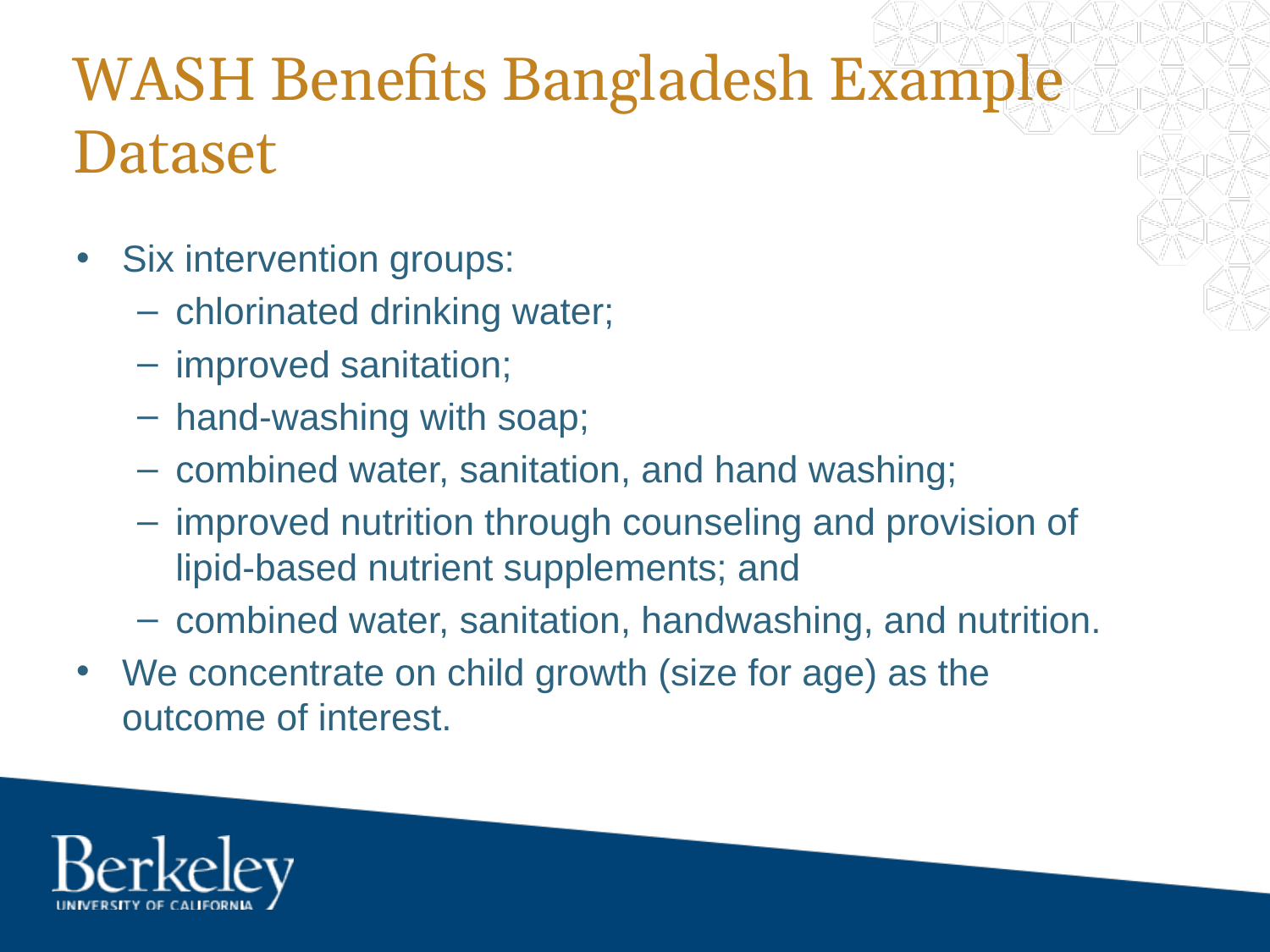

# WASH Benefits Bangladesh Example Dataset
Six intervention groups:
chlorinated drinking water;
improved sanitation;
hand-washing with soap;
combined water, sanitation, and hand washing;
improved nutrition through counseling and provision of lipid-based nutrient supplements; and
combined water, sanitation, handwashing, and nutrition.
We concentrate on child growth (size for age) as the outcome of interest.